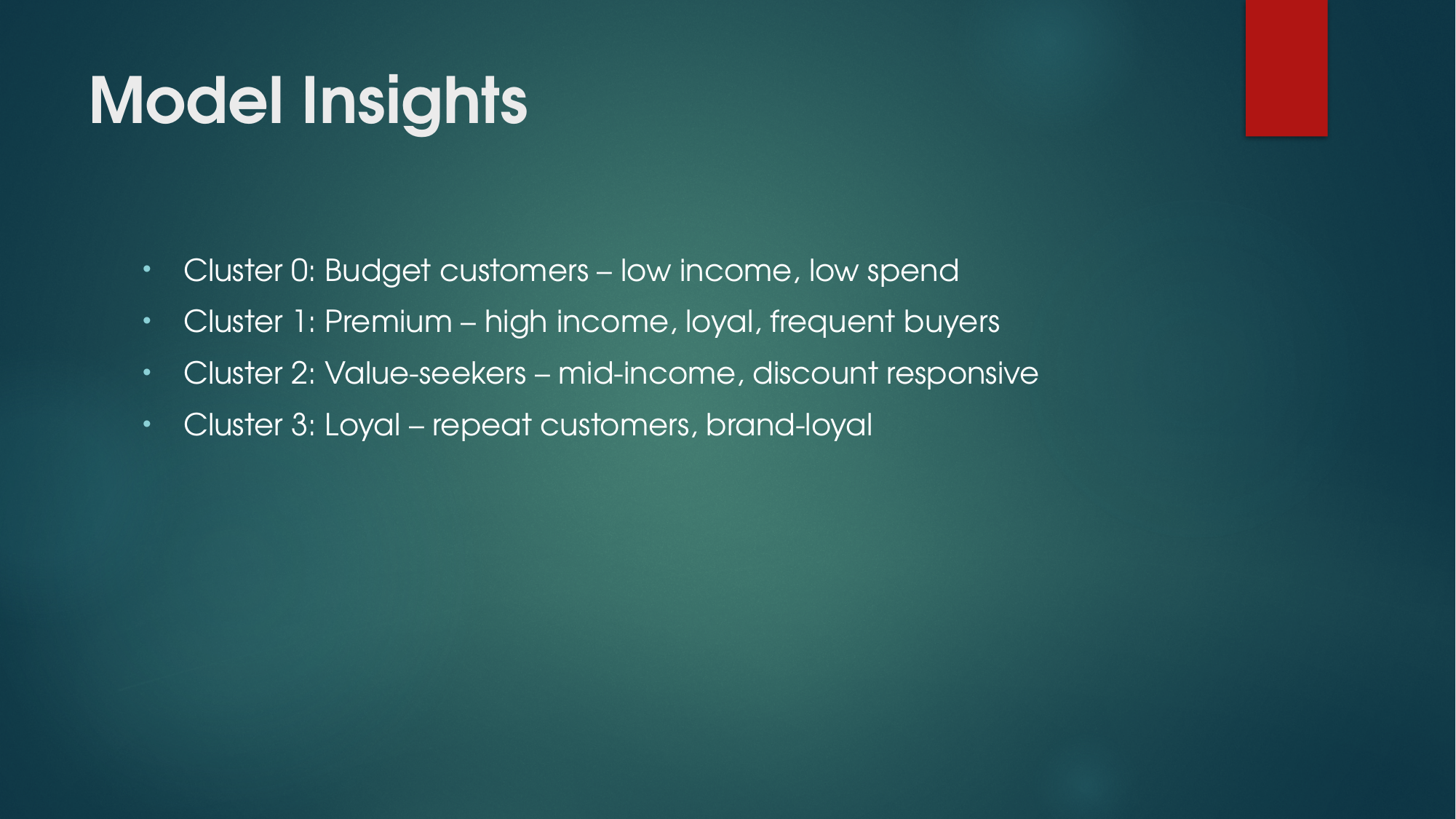

# Model Insights
Cluster 0: Budget customers – low income, low spend
Cluster 1: Premium – high income, loyal, frequent buyers
Cluster 2: Value-seekers – mid-income, discount responsive
Cluster 3: Loyal – repeat customers, brand-loyal